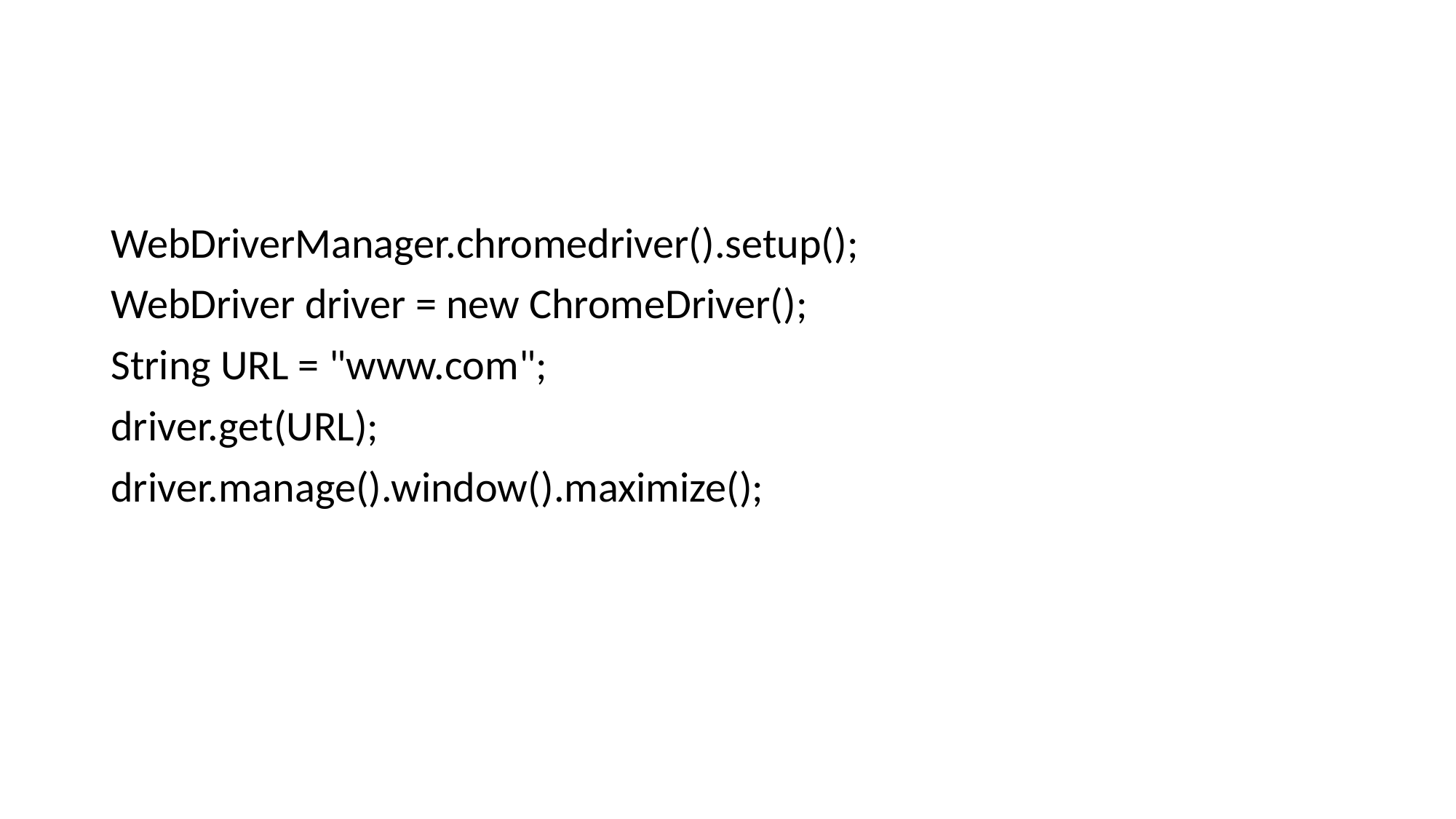

WebDriverManager.chromedriver().setup();
WebDriver driver = new ChromeDriver();
String URL = "www.com";
driver.get(URL);
driver.manage().window().maximize();